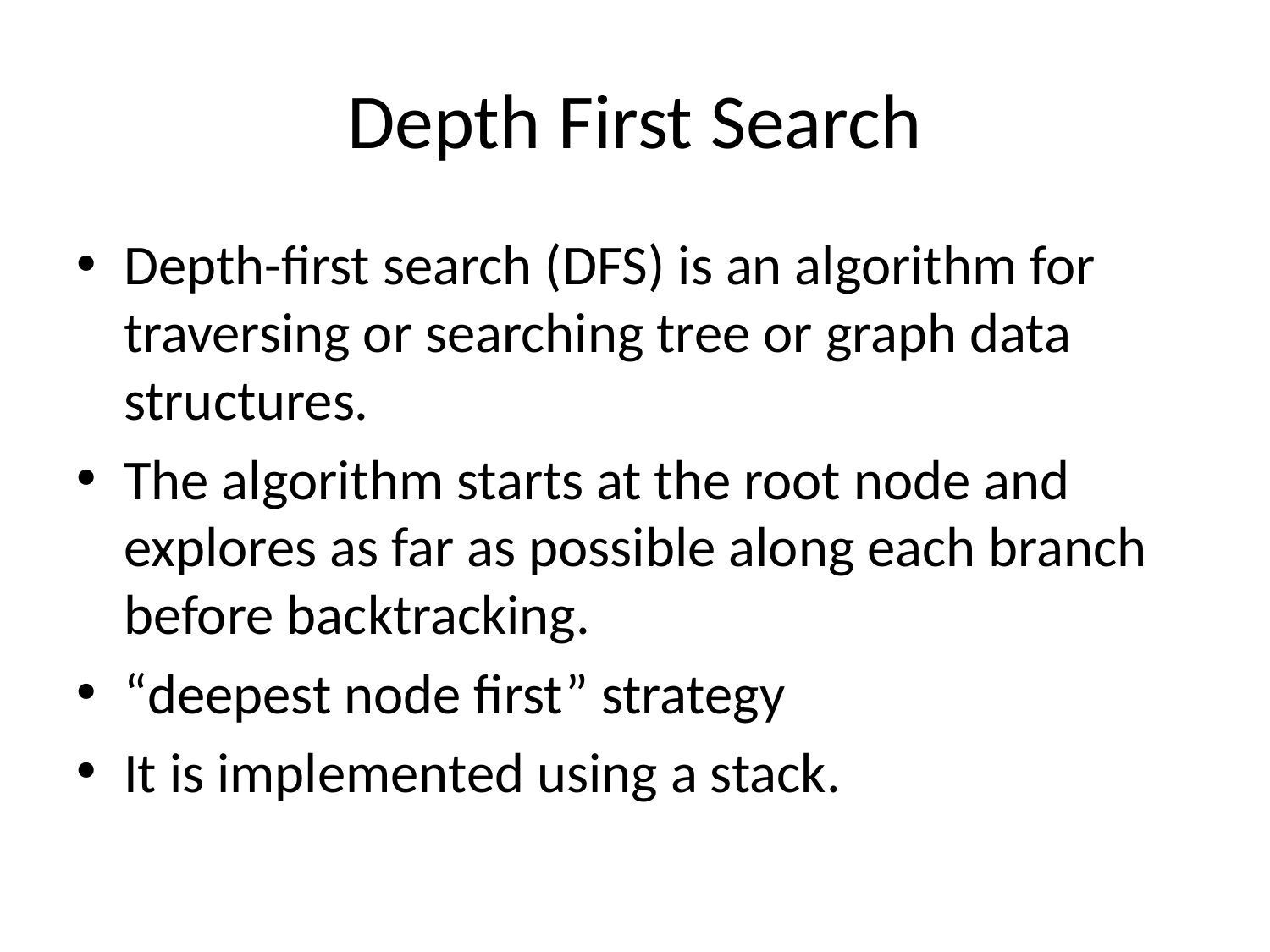

# Depth First Search
Depth-first search (DFS) is an algorithm for traversing or searching tree or graph data structures.
The algorithm starts at the root node and explores as far as possible along each branch before backtracking.
“deepest node first” strategy
It is implemented using a stack.